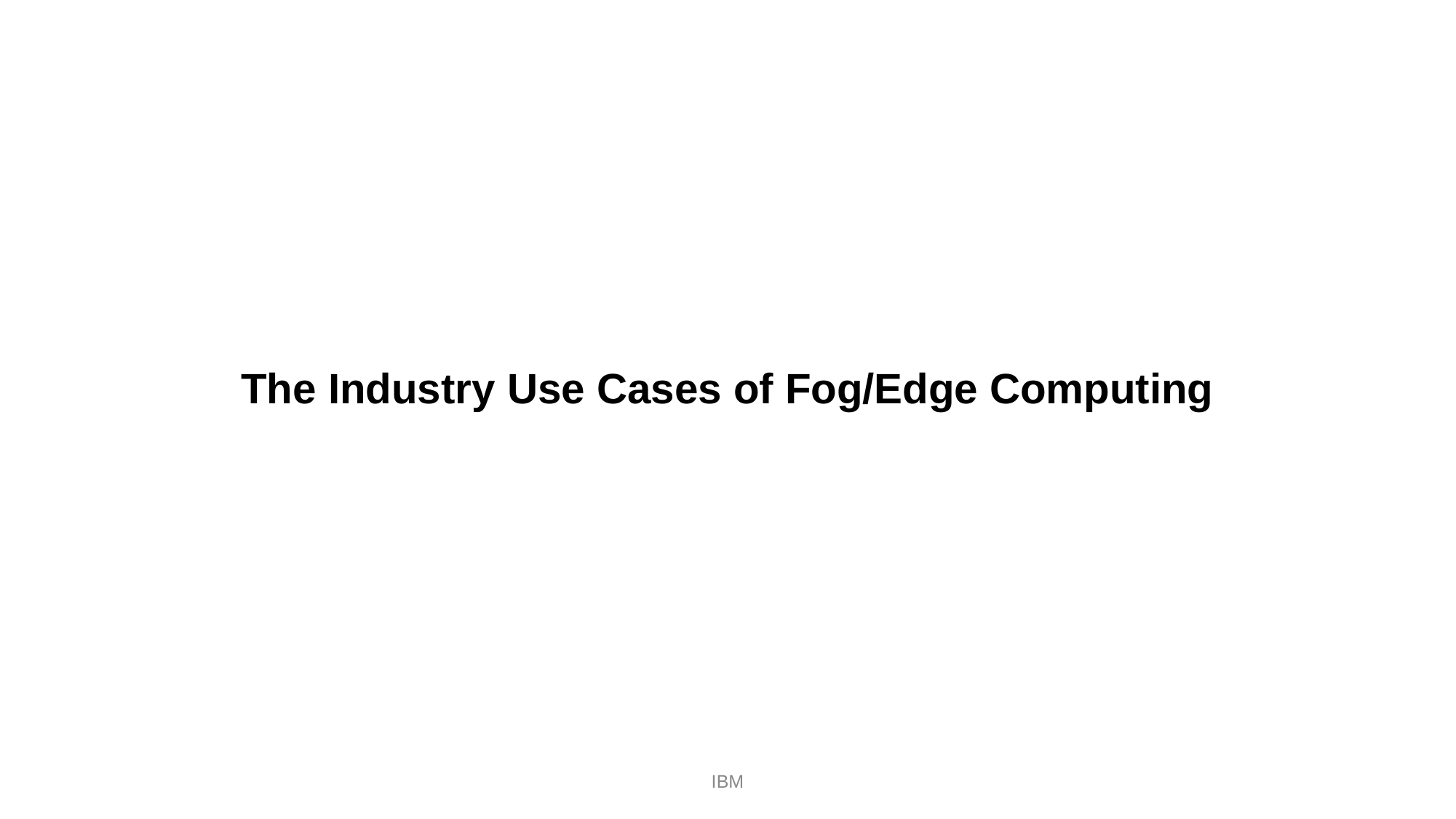

# The Industry Use Cases of Fog/Edge Computing
IBM